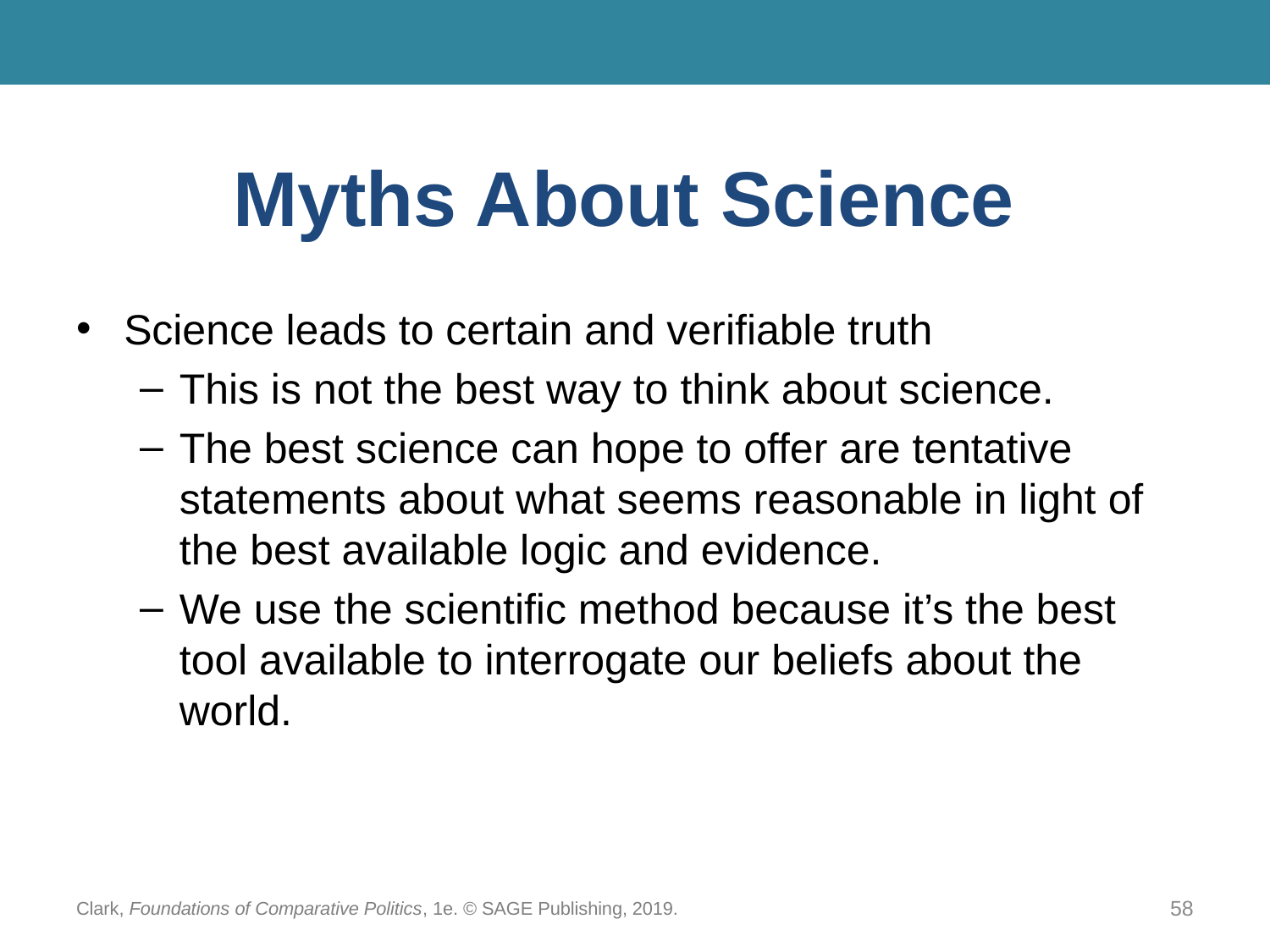

# Myths About Science
Science leads to certain and verifiable truth
This is not the best way to think about science.
The best science can hope to offer are tentative statements about what seems reasonable in light of the best available logic and evidence.
We use the scientific method because it’s the best tool available to interrogate our beliefs about the world.

Clark, Foundations of Comparative Politics, 1e. © SAGE Publishing, 2019.
58